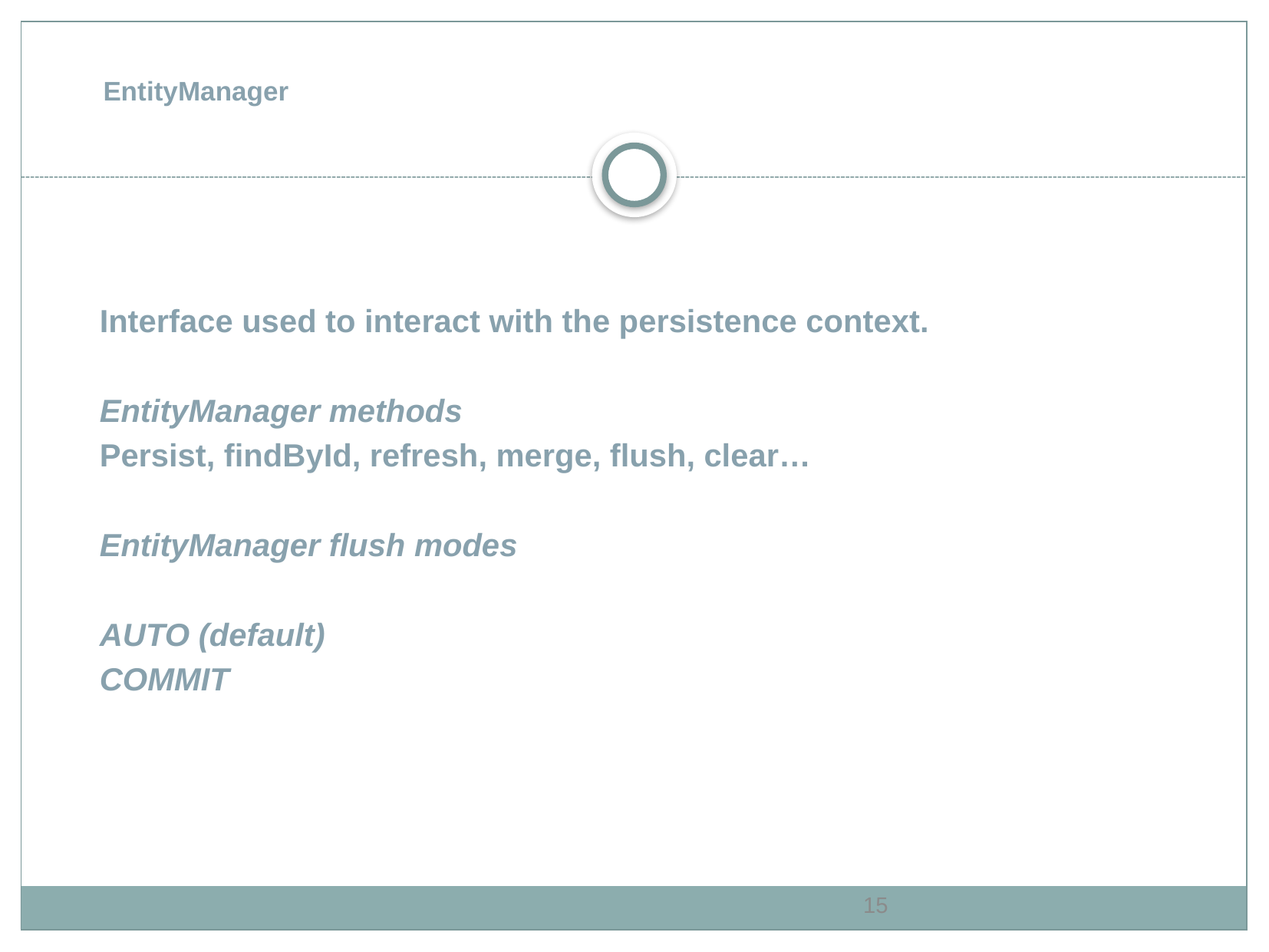

# EntityManager
Interface used to interact with the persistence context.

EntityManager methods
Persist, findById, refresh, merge, flush, clear…

EntityManager flush modes

AUTO (default)
COMMIT

15